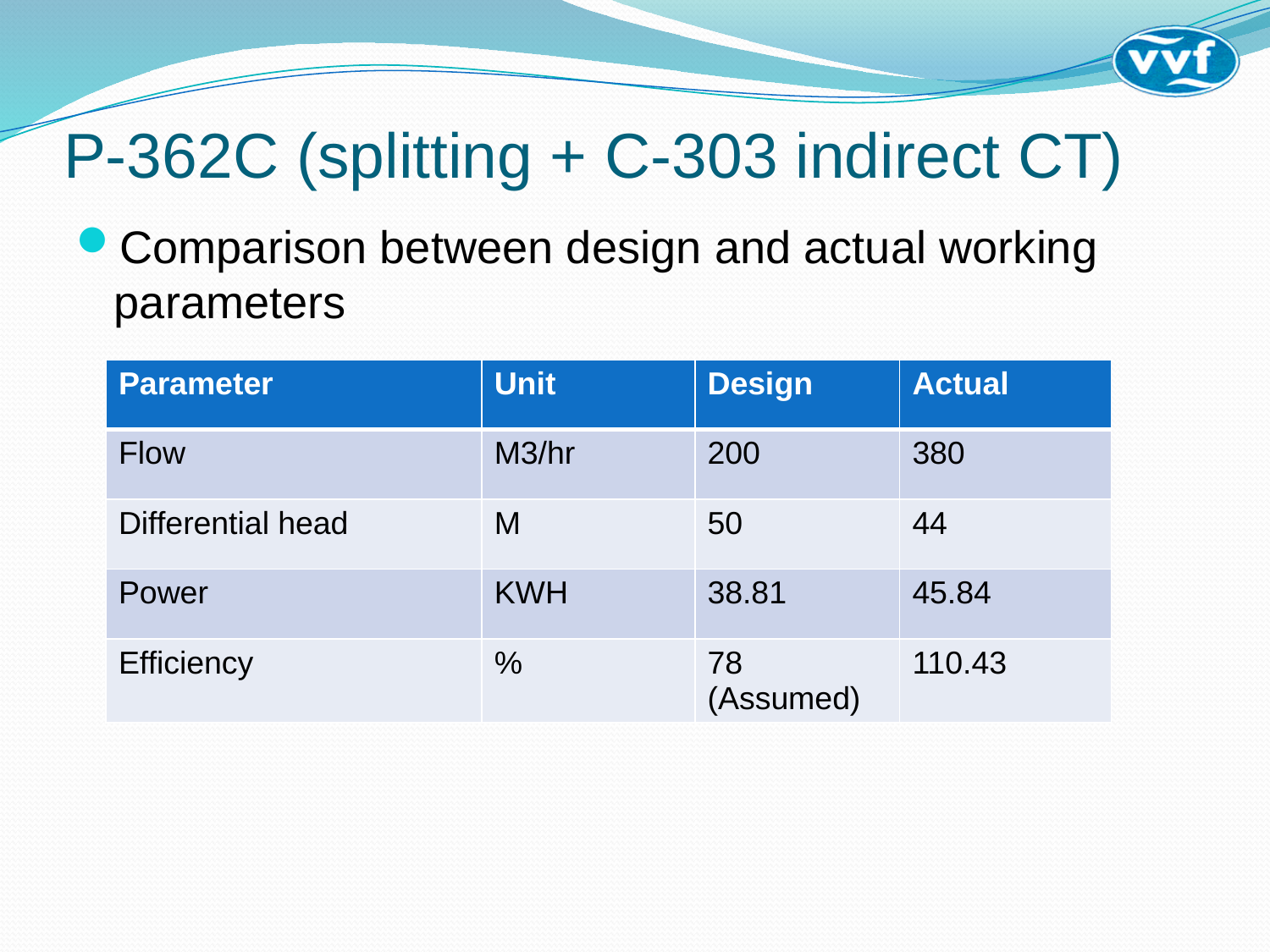

# P-362C (splitting + C-303 indirect CT)
Comparison between design and actual working parameters

| Parameter | Unit | Design | Actual |
| --- | --- | --- | --- |
| Flow | M3/hr | 200 | 380 |
| Differential head | M | 50 | 44 |
| Power | KWH | 38.81 | 45.84 |
| Efficiency | % | 78 (Assumed) | 110.43 |